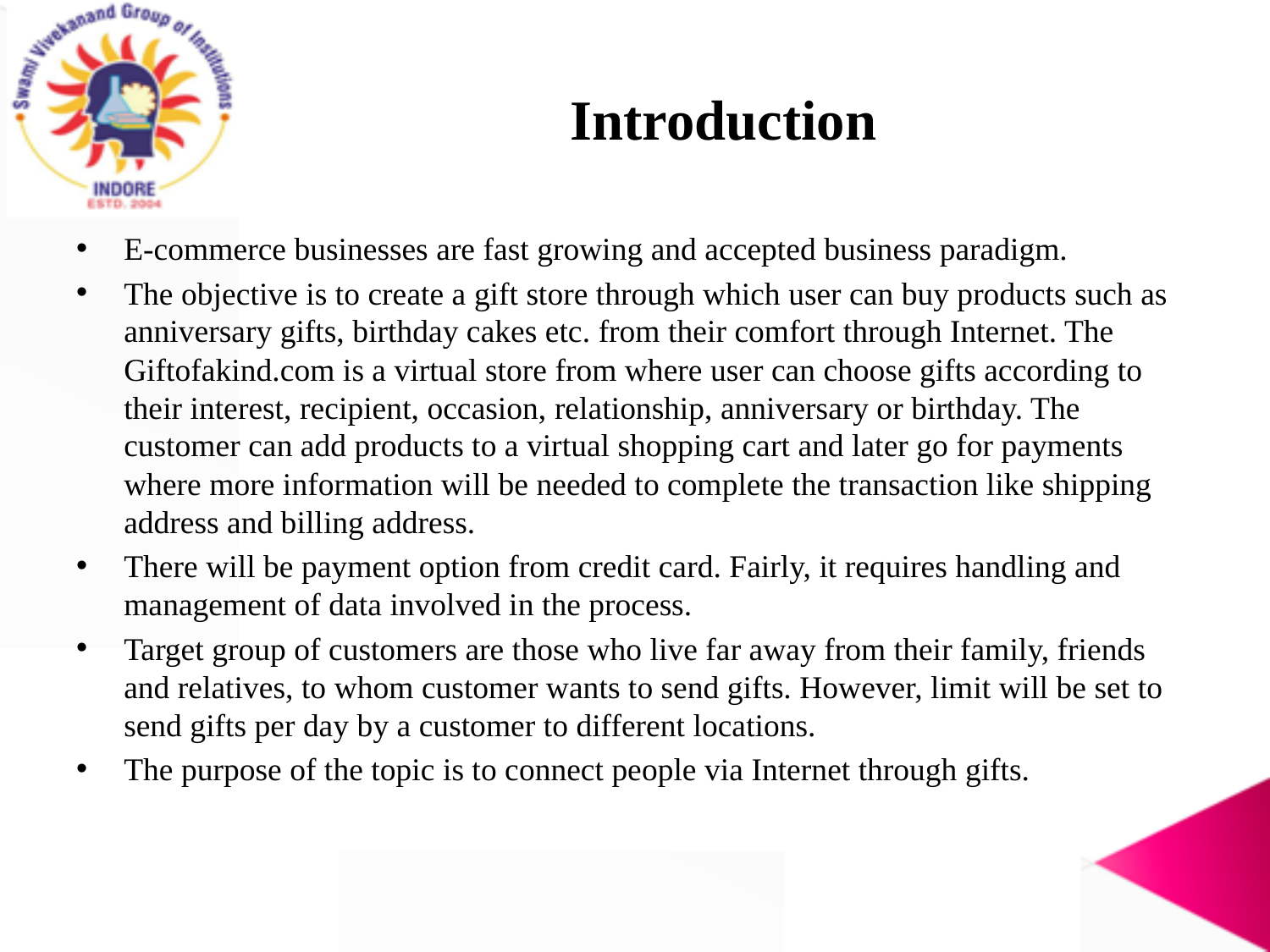

# Introduction
E-commerce businesses are fast growing and accepted business paradigm.
The objective is to create a gift store through which user can buy products such as anniversary gifts, birthday cakes etc. from their comfort through Internet. The Giftofakind.com is a virtual store from where user can choose gifts according to their interest, recipient, occasion, relationship, anniversary or birthday. The customer can add products to a virtual shopping cart and later go for payments where more information will be needed to complete the transaction like shipping address and billing address.
There will be payment option from credit card. Fairly, it requires handling and management of data involved in the process.
Target group of customers are those who live far away from their family, friends and relatives, to whom customer wants to send gifts. However, limit will be set to send gifts per day by a customer to different locations.
The purpose of the topic is to connect people via Internet through gifts.